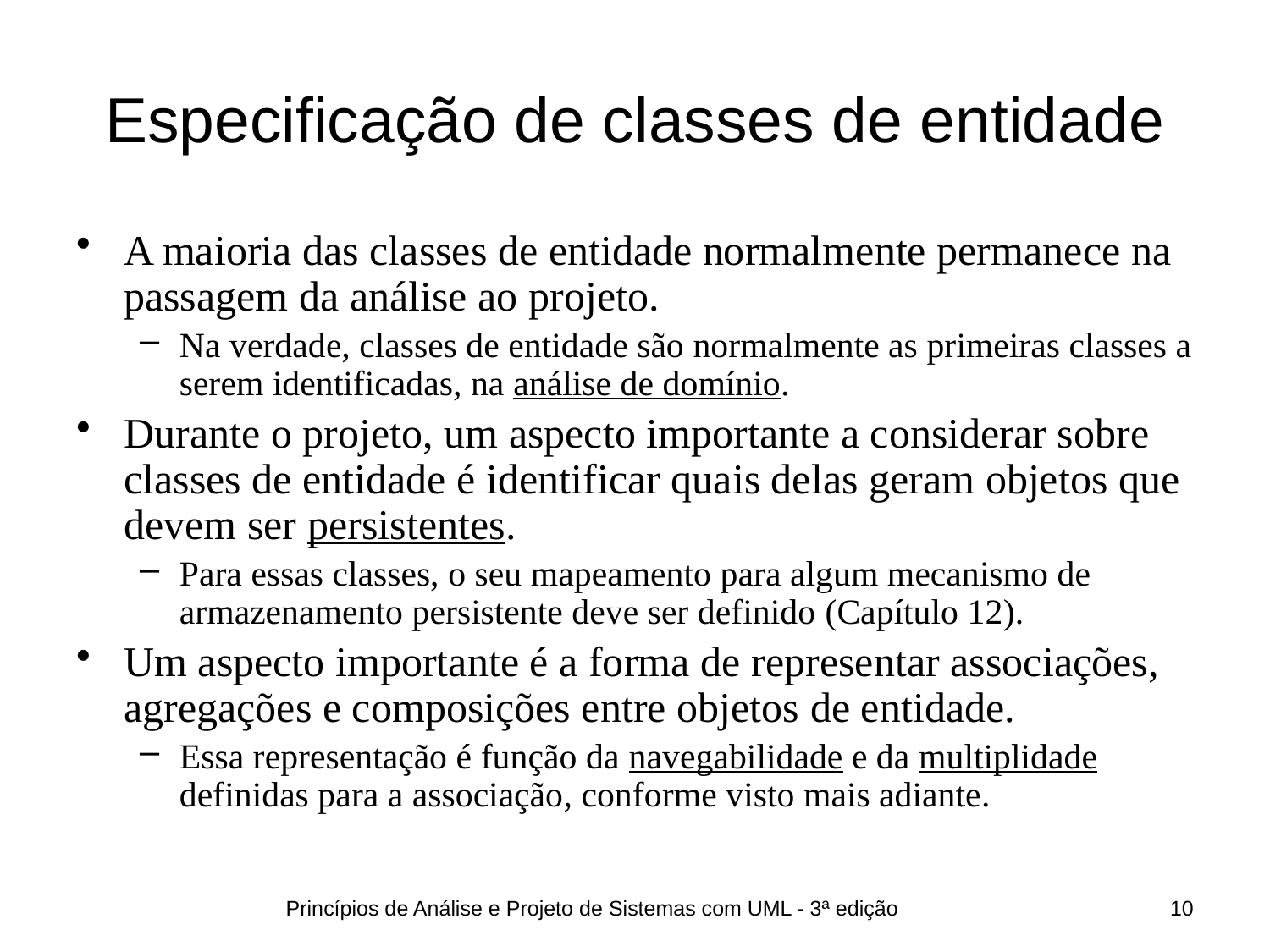

# Especificação de classes de entidade
A maioria das classes de entidade normalmente permanece na passagem da análise ao projeto.
Na verdade, classes de entidade são normalmente as primeiras classes a serem identificadas, na análise de domínio.
Durante o projeto, um aspecto importante a considerar sobre classes de entidade é identificar quais delas geram objetos que devem ser persistentes.
Para essas classes, o seu mapeamento para algum mecanismo de armazenamento persistente deve ser definido (Capítulo 12).
Um aspecto importante é a forma de representar associações, agregações e composições entre objetos de entidade.
Essa representação é função da navegabilidade e da multiplidade definidas para a associação, conforme visto mais adiante.
Princípios de Análise e Projeto de Sistemas com UML - 3ª edição
10